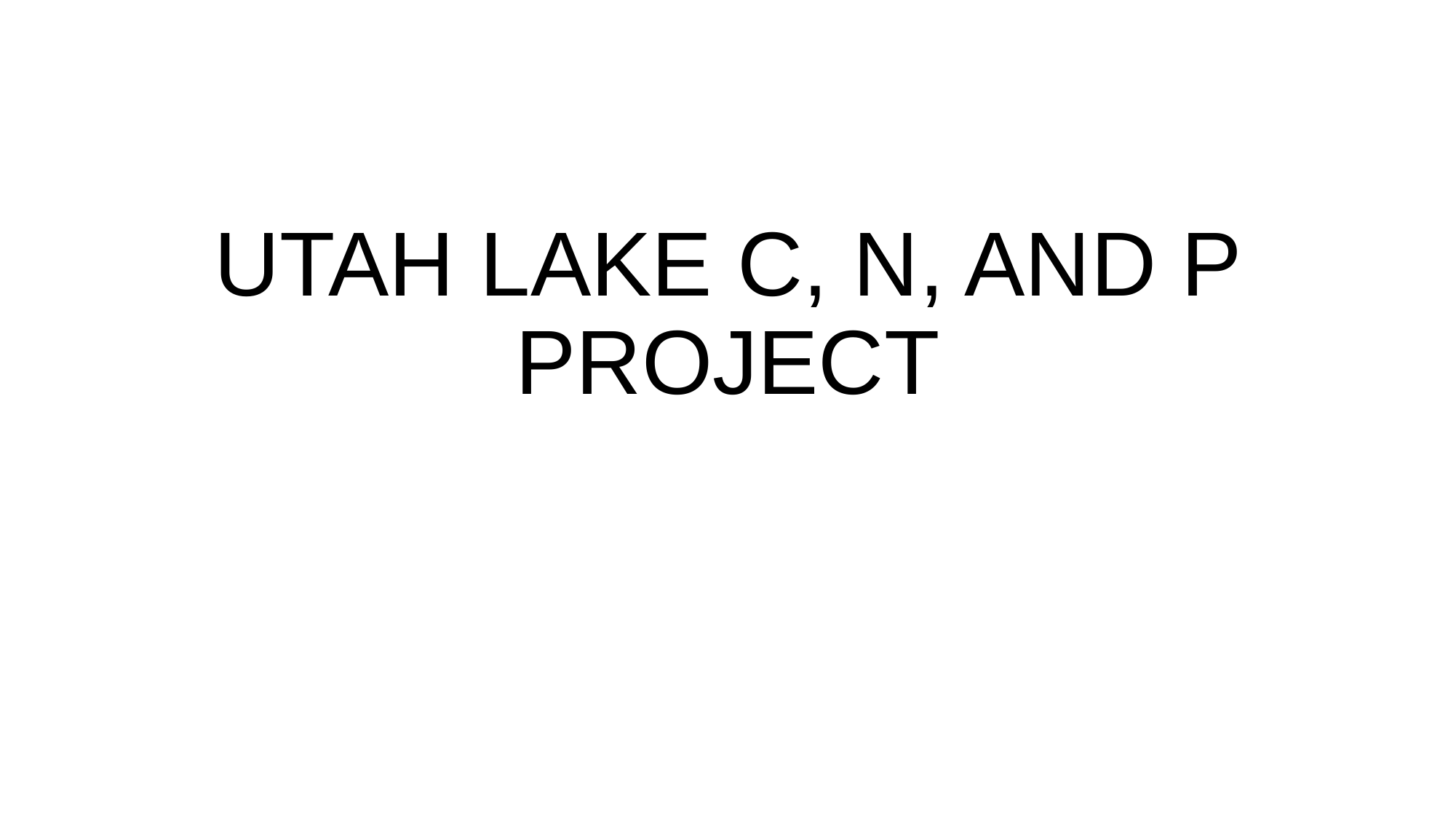

# UTAH LAKE C, N, AND P PROJECT